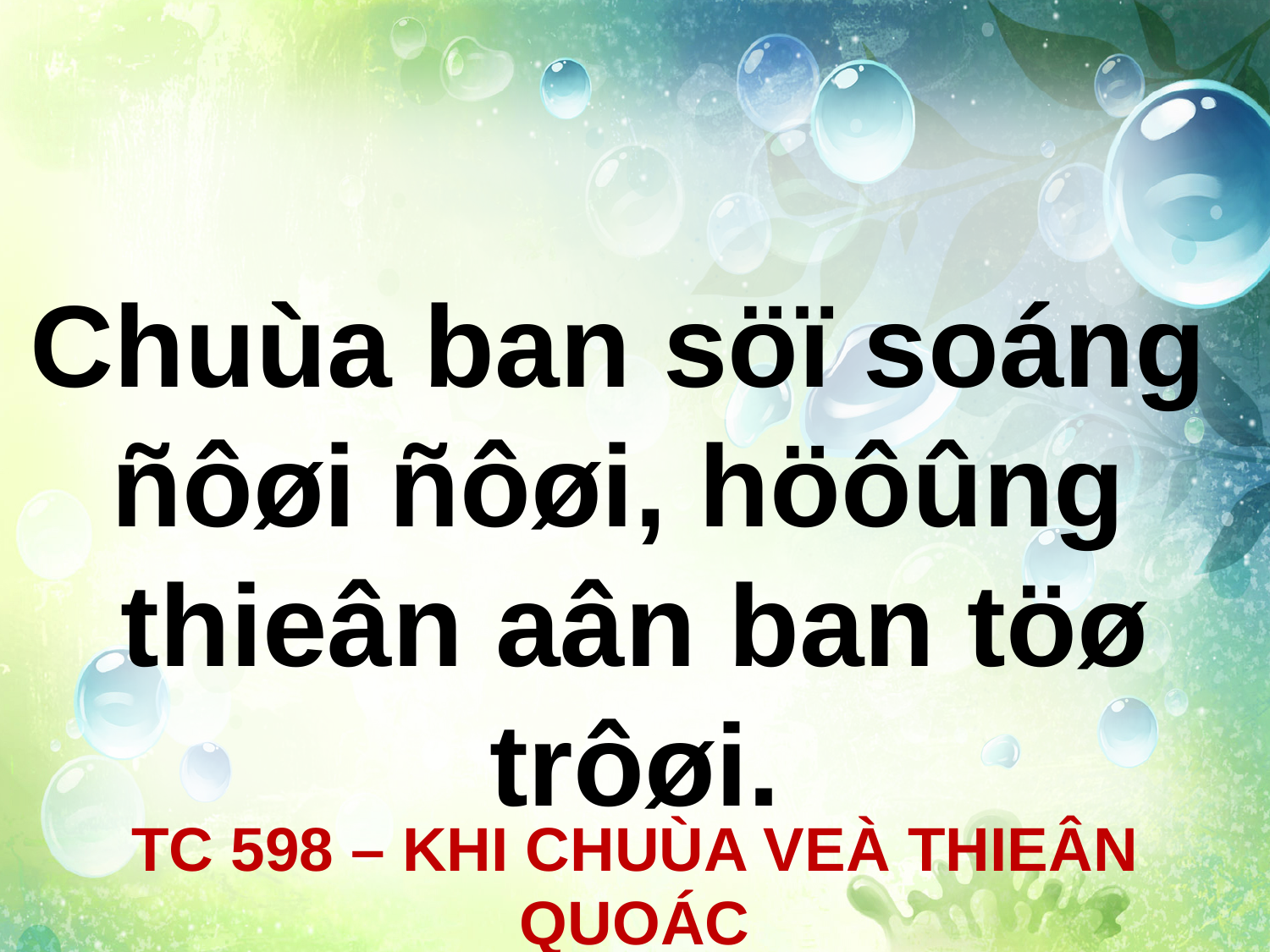

Chuùa ban söï soáng
ñôøi ñôøi, höôûng
thieân aân ban töø trôøi.
TC 598 – KHI CHUÙA VEÀ THIEÂN QUOÁC